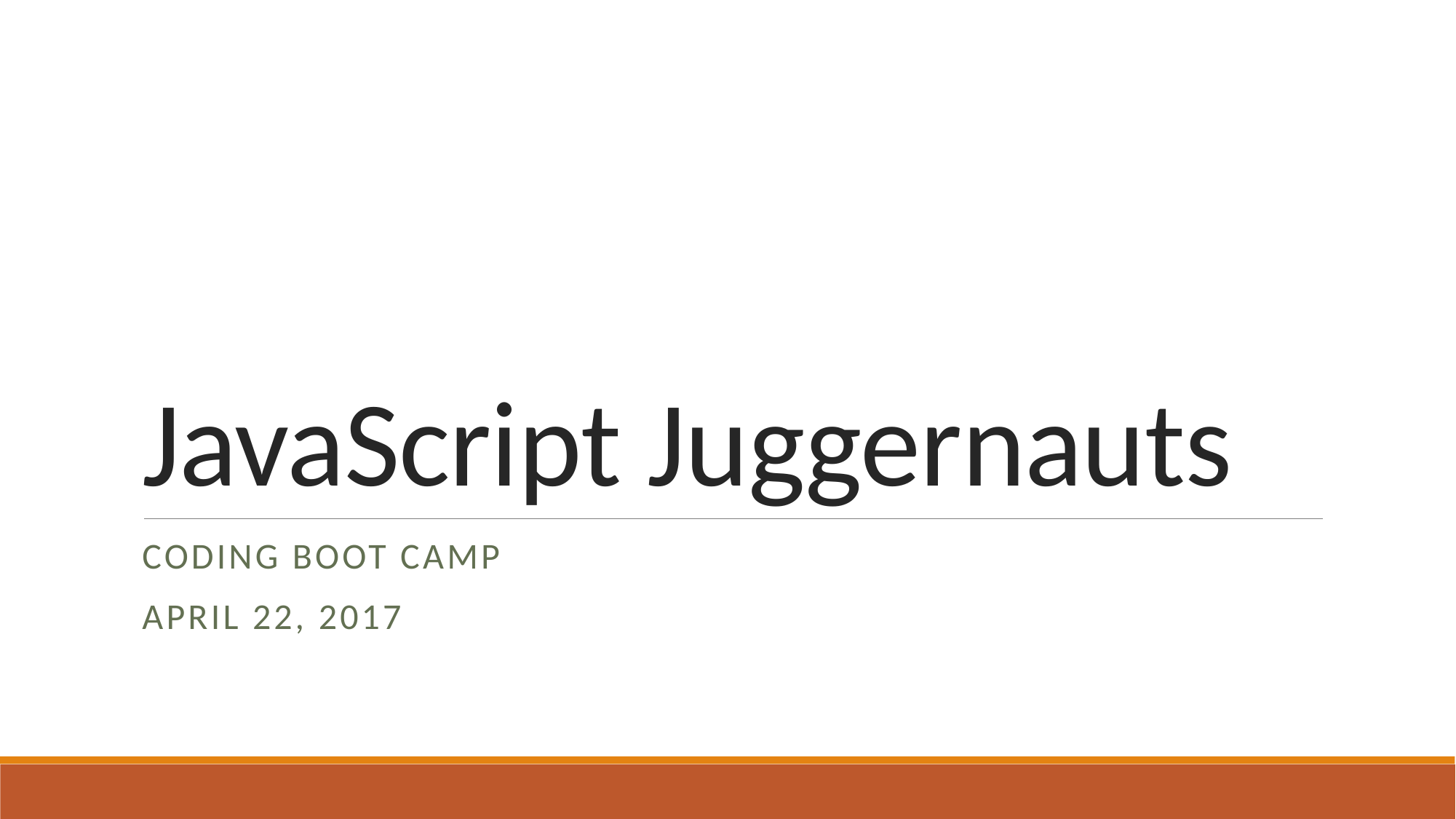

# JavaScript Juggernauts
Coding boot camp
April 22, 2017